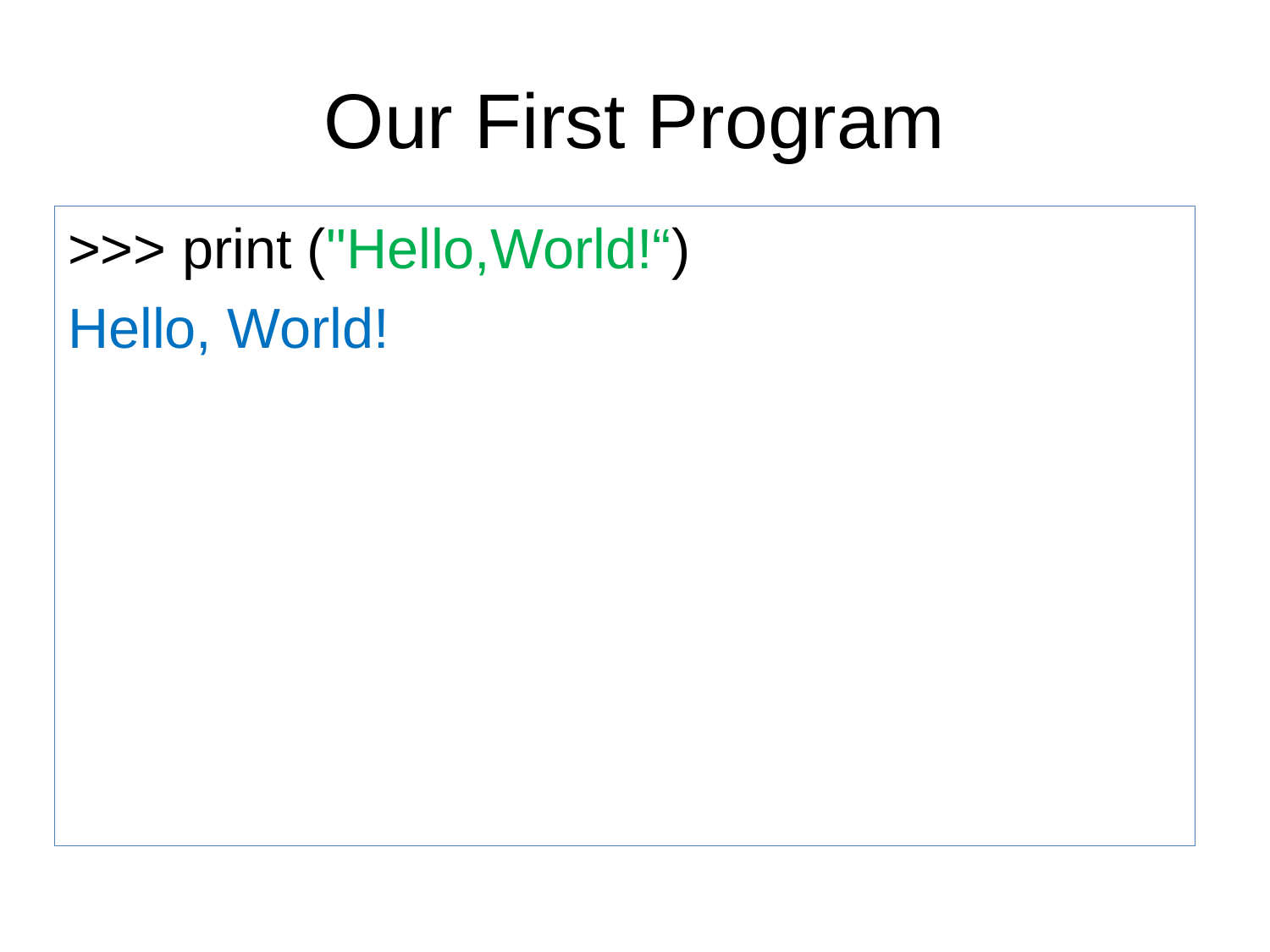

# Our First Program
>>> print ("Hello,World!“)
Hello, World!